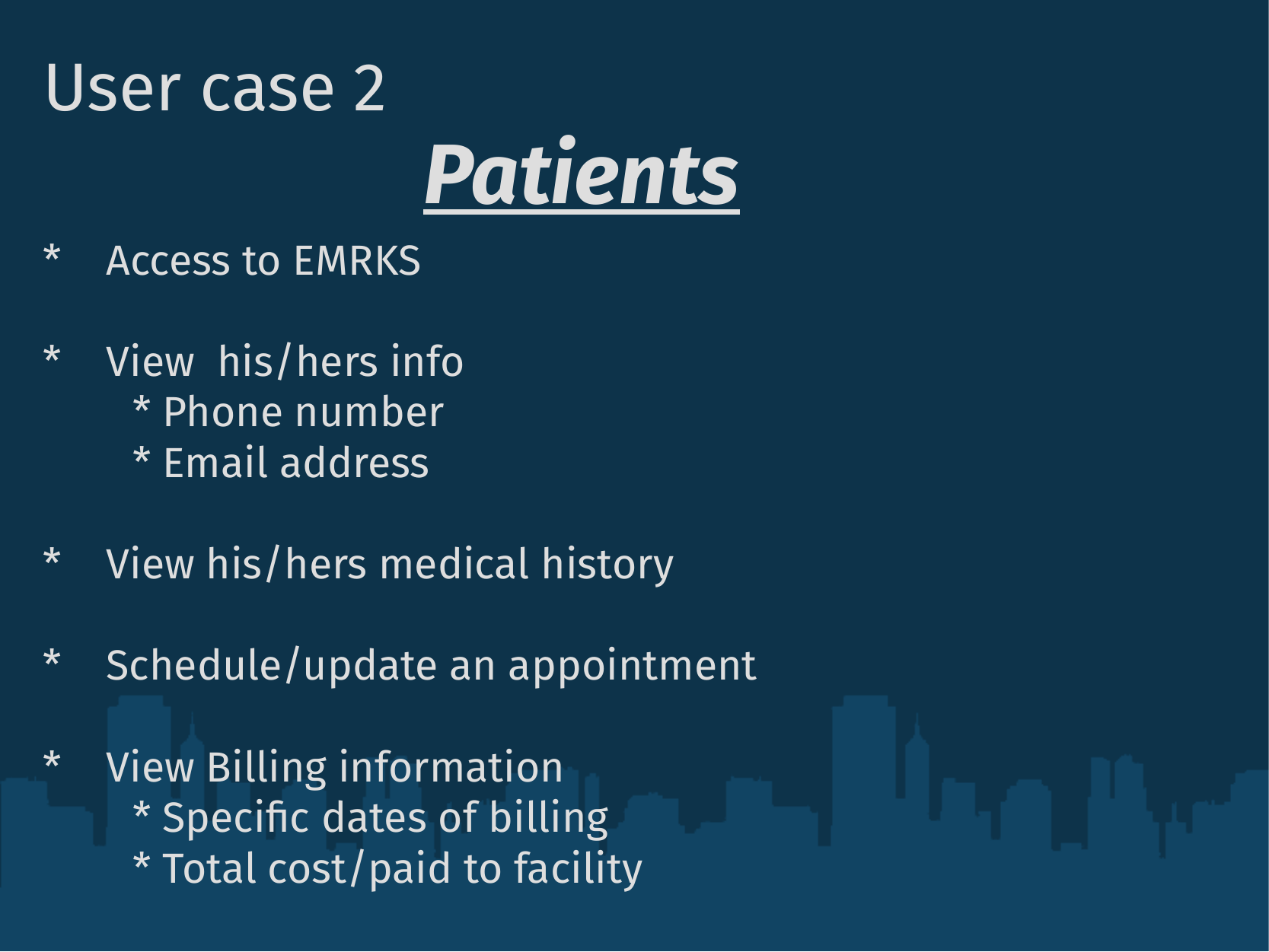

# User case 2
Patients
*    Access to EMRKS

*    View  his/hers info
        * Phone number
        * Email address

*    View his/hers medical history

*    Schedule/update an appointment

*    View Billing information
        * Specific dates of billing
        * Total cost/paid to facility